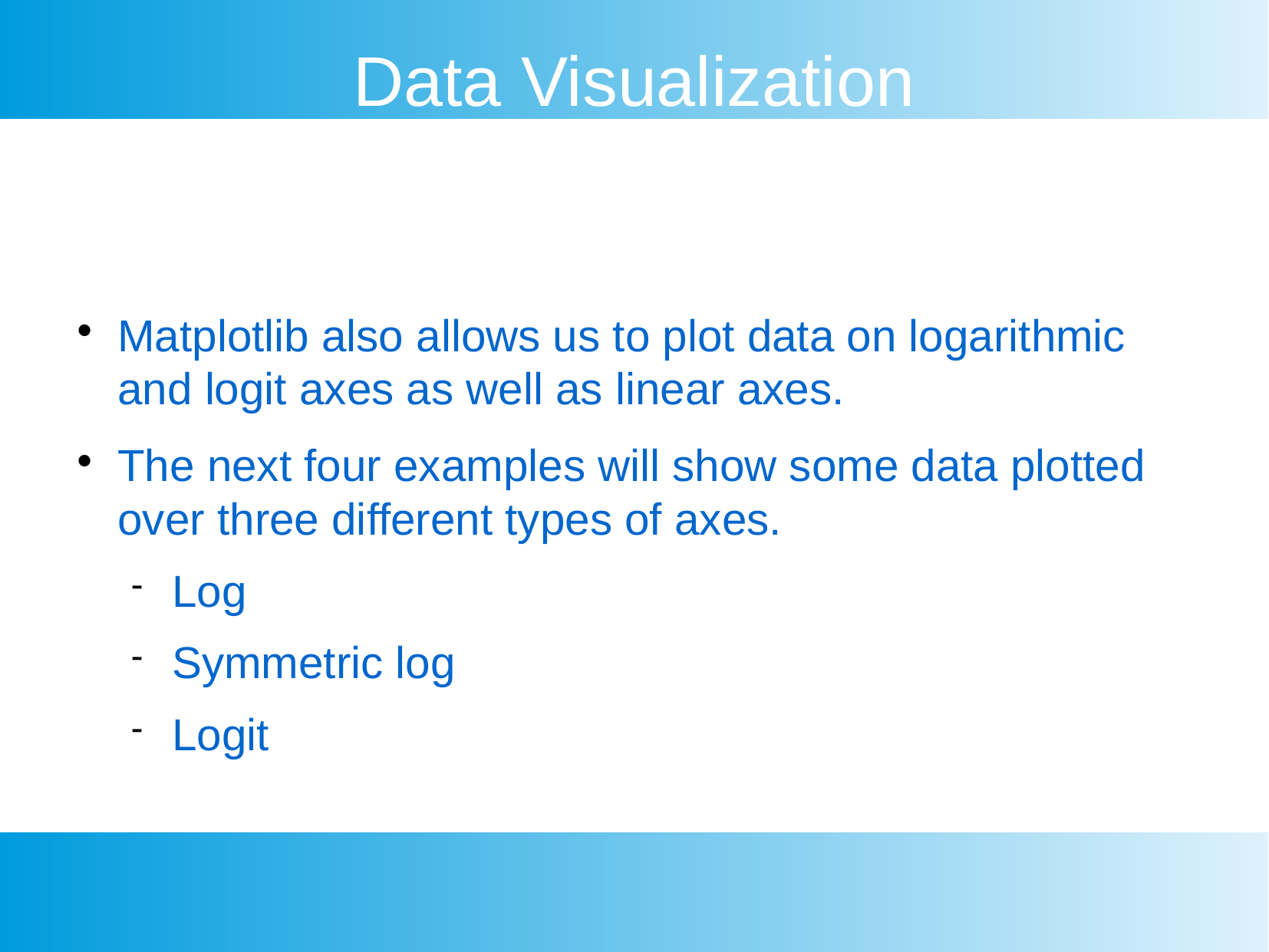

Data Visualization

Matplotlib also allows us to plot data on logarithmic and logit axes as well as linear axes.
The next four examples will show some data plotted over three different types of axes.
Log
Symmetric log
Logit